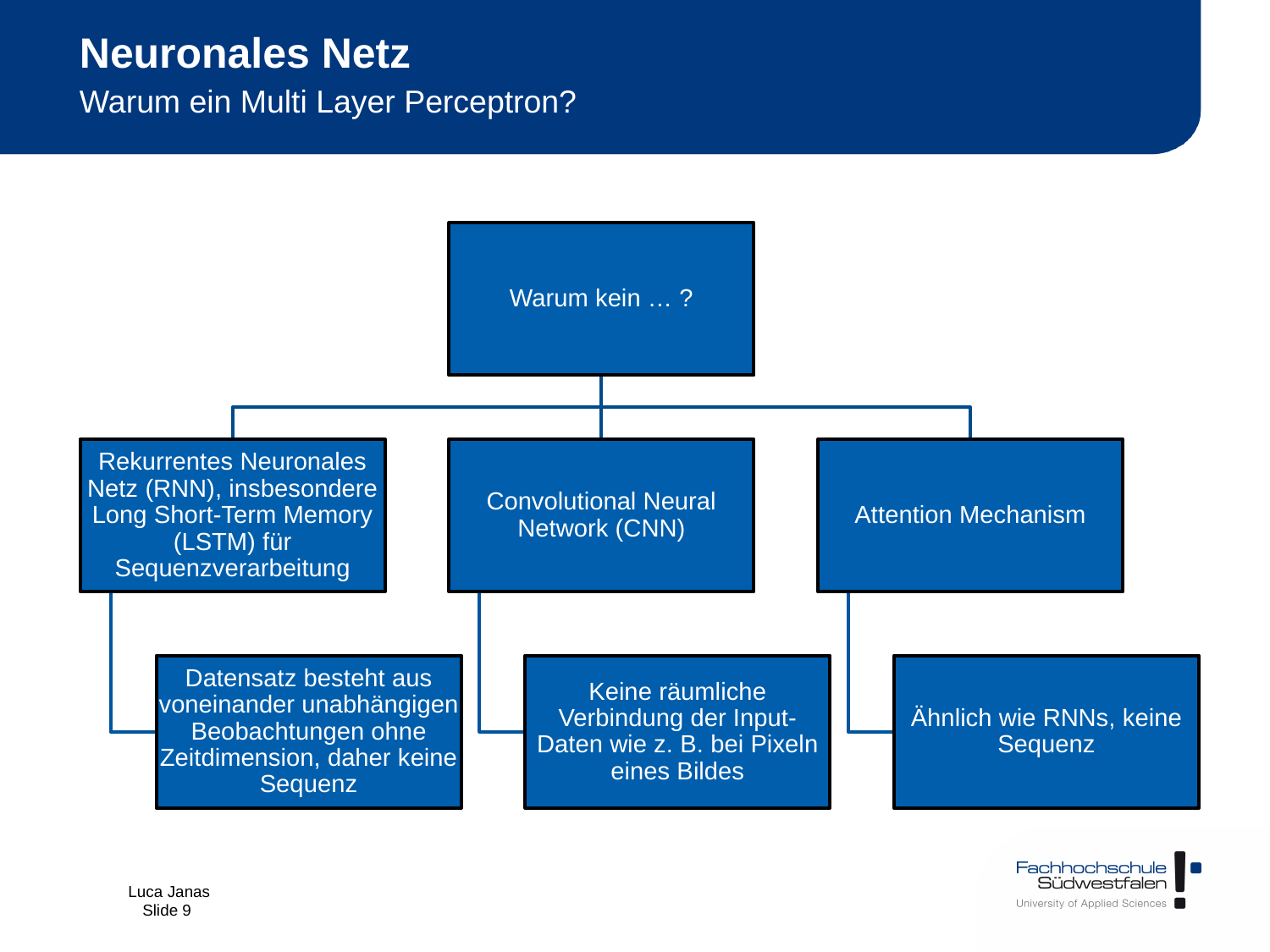

# Neuronales Netz
Warum ein Multi Layer Perceptron?
Warum kein … ?
Rekurrentes Neuronales Netz (RNN), insbesondere Long Short-Term Memory (LSTM) für Sequenzverarbeitung
Datensatz besteht aus voneinander unabhängigen Beobachtungen ohne Zeitdimension, daher keine Sequenz
Convolutional Neural Network (CNN)
Keine räumliche Verbindung der Input-Daten wie z. B. bei Pixeln eines Bildes
Attention Mechanism
Ähnlich wie RNNs, keine Sequenz